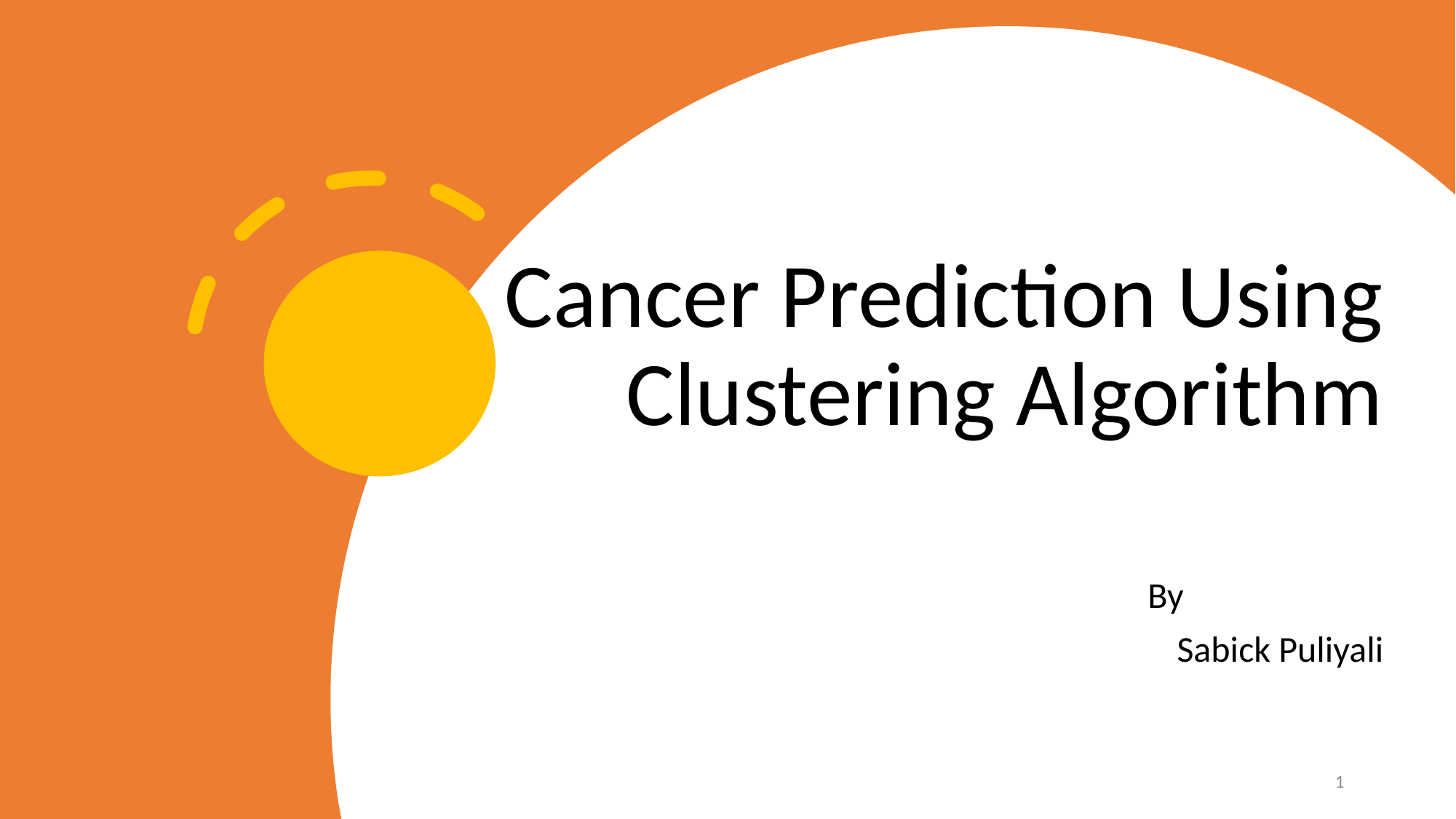

# Cancer Prediction Using Clustering Algorithm

						By
Sabick Puliyali
1